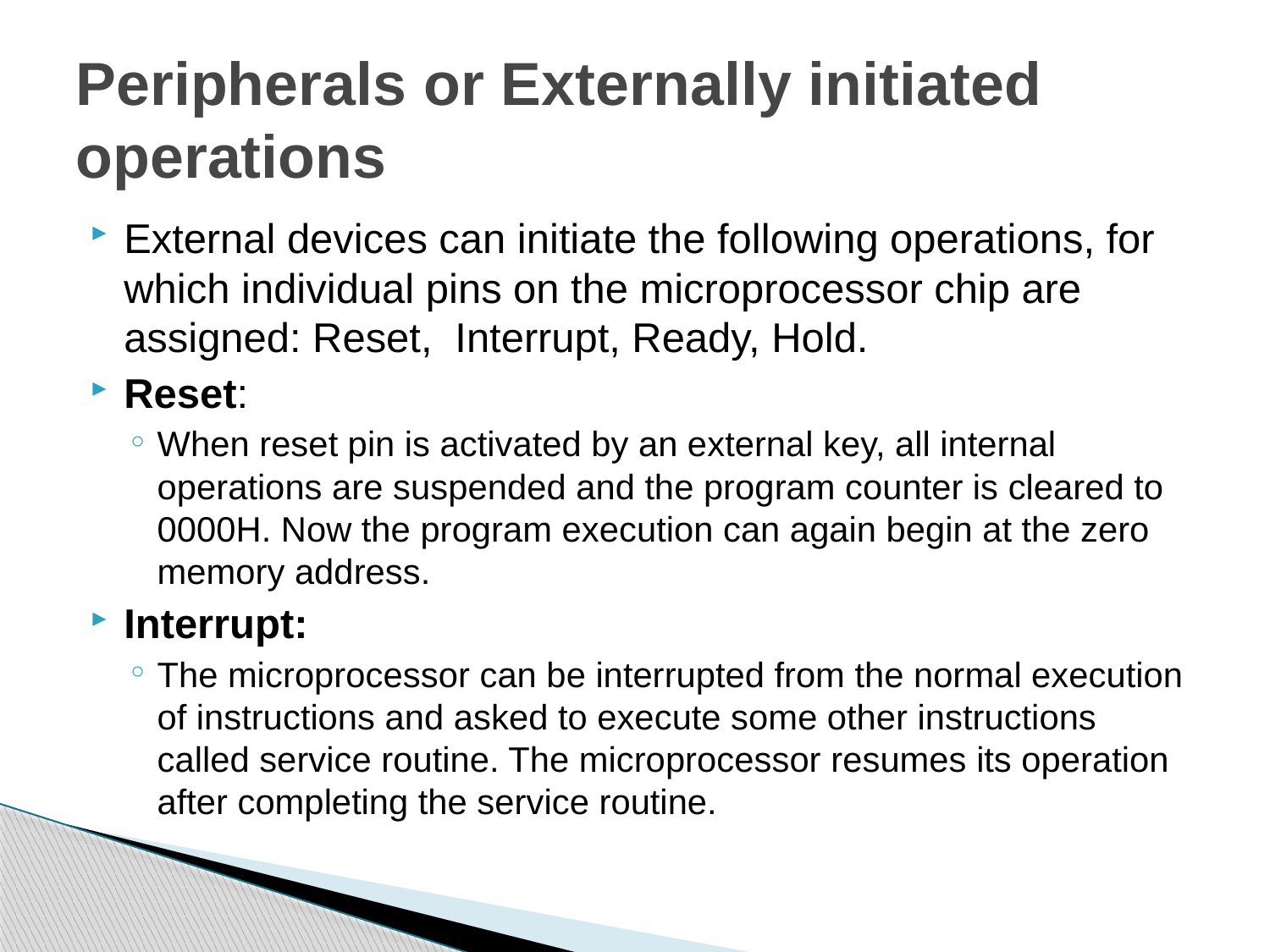

# Peripherals or Externally initiated operations
External devices can initiate the following operations, for which individual pins on the microprocessor chip are assigned: Reset,  Interrupt, Ready, Hold.
Reset:
When reset pin is activated by an external key, all internal operations are suspended and the program counter is cleared to 0000H. Now the program execution can again begin at the zero memory address.
Interrupt:
The microprocessor can be interrupted from the normal execution of instructions and asked to execute some other instructions called service routine. The microprocessor resumes its operation after completing the service routine.